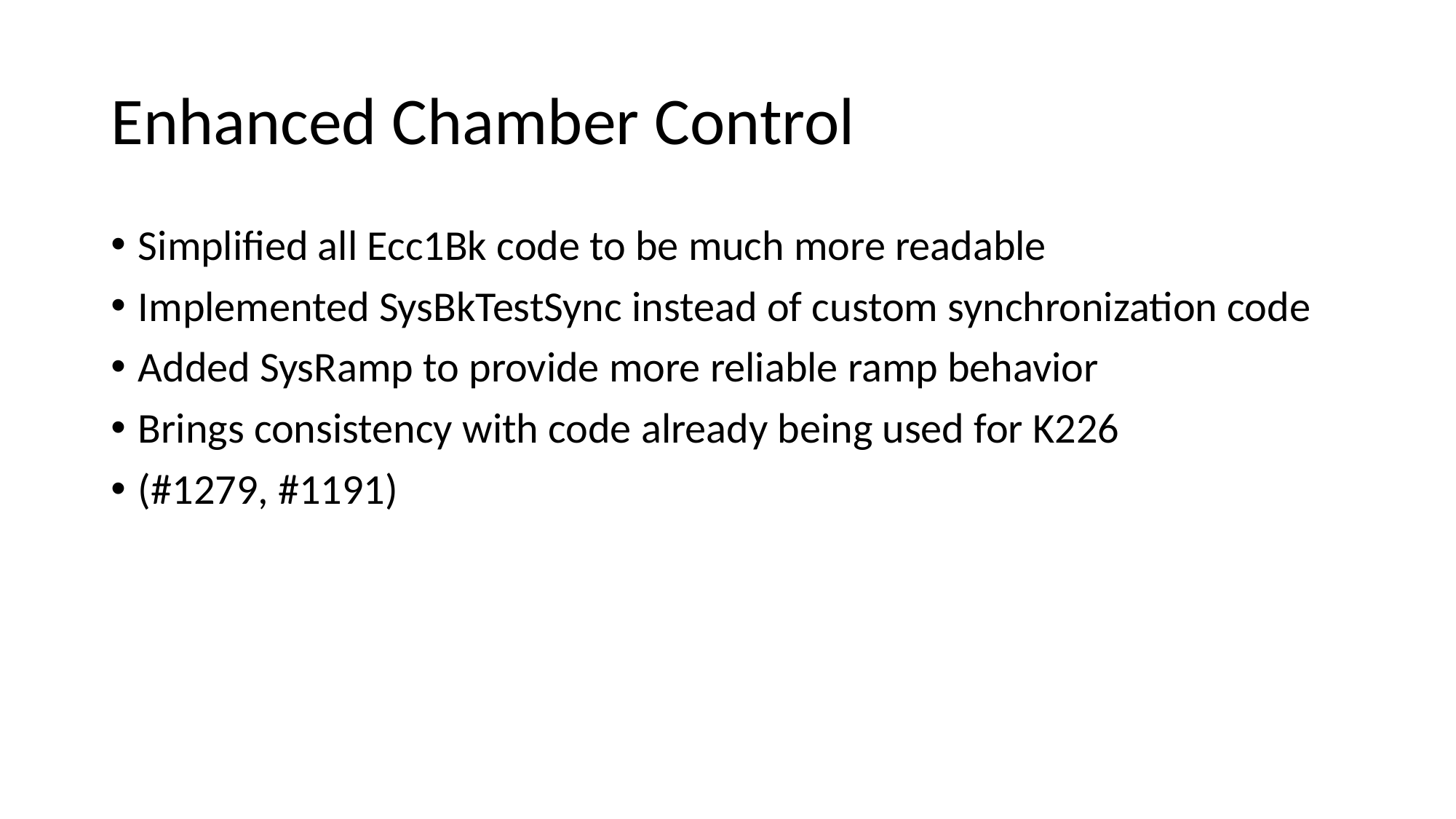

# Enhanced Chamber Control
Simplified all Ecc1Bk code to be much more readable
Implemented SysBkTestSync instead of custom synchronization code
Added SysRamp to provide more reliable ramp behavior
Brings consistency with code already being used for K226
(#1279, #1191)